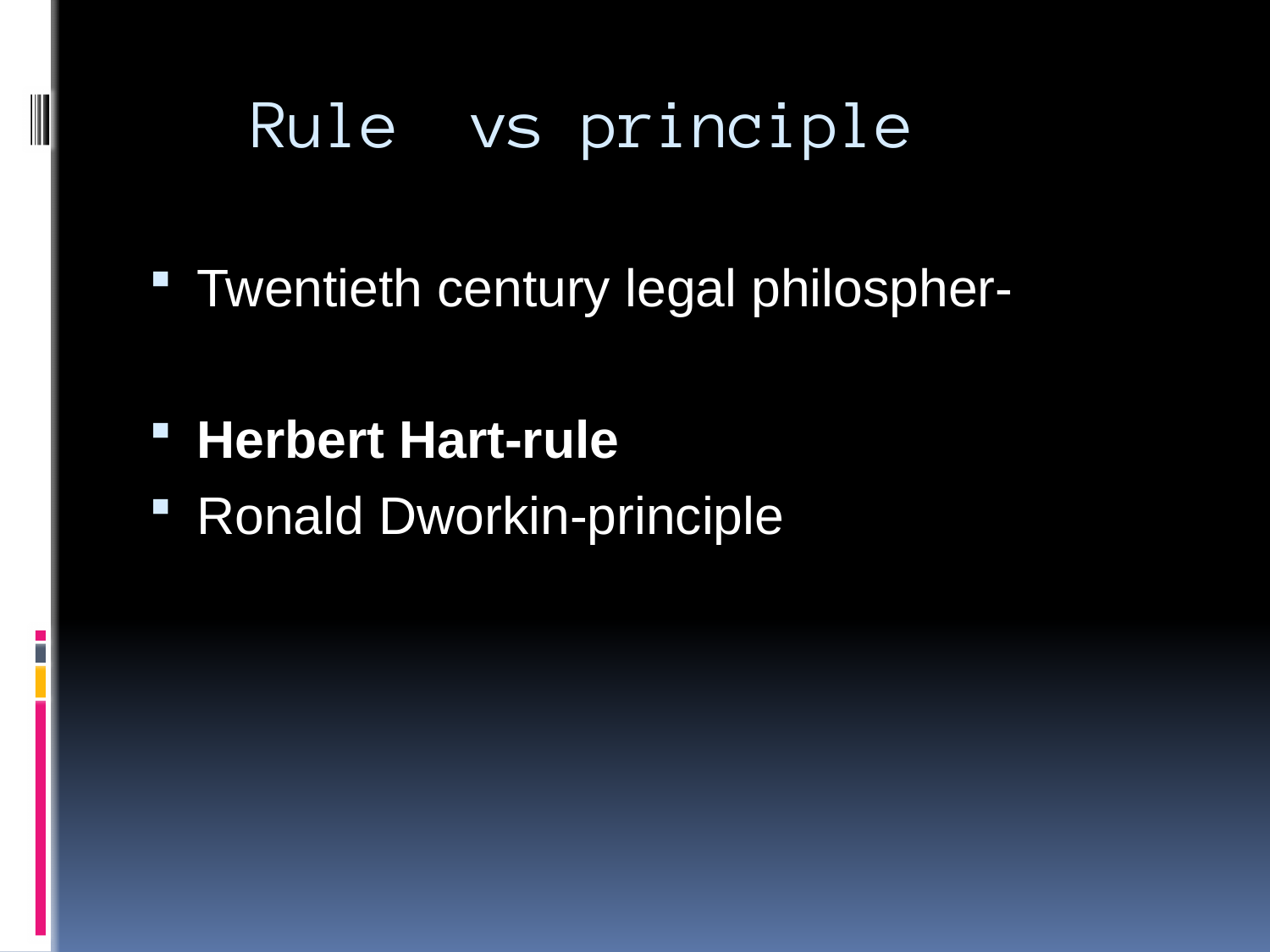

# Rule  vs principle
Twentieth century legal philospher-

Herbert Hart-rule
Ronald Dworkin-principle